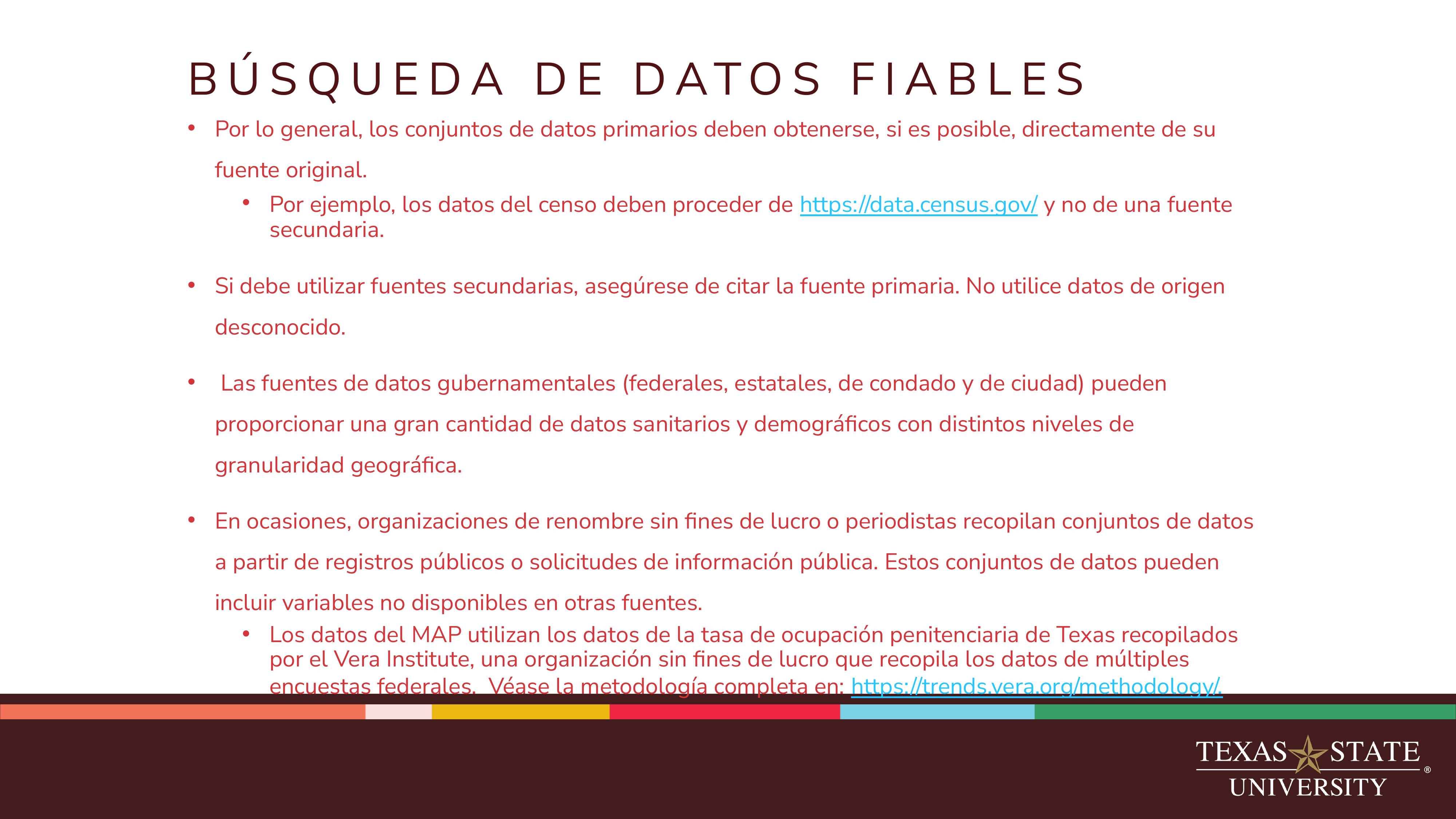

# BÚSQUEDA DE DATOS FIABLES
Por lo general, los conjuntos de datos primarios deben obtenerse, si es posible, directamente de su fuente original.
Por ejemplo, los datos del censo deben proceder de https://data.census.gov/ y no de una fuente secundaria.
Si debe utilizar fuentes secundarias, asegúrese de citar la fuente primaria. No utilice datos de origen desconocido.
 Las fuentes de datos gubernamentales (federales, estatales, de condado y de ciudad) pueden proporcionar una gran cantidad de datos sanitarios y demográficos con distintos niveles de granularidad geográfica.
En ocasiones, organizaciones de renombre sin fines de lucro o periodistas recopilan conjuntos de datos a partir de registros públicos o solicitudes de información pública. Estos conjuntos de datos pueden incluir variables no disponibles en otras fuentes.
Los datos del MAP utilizan los datos de la tasa de ocupación penitenciaria de Texas recopilados por el Vera Institute, una organización sin fines de lucro que recopila los datos de múltiples encuestas federales.  Véase la metodología completa en: https://trends.vera.org/methodology/.